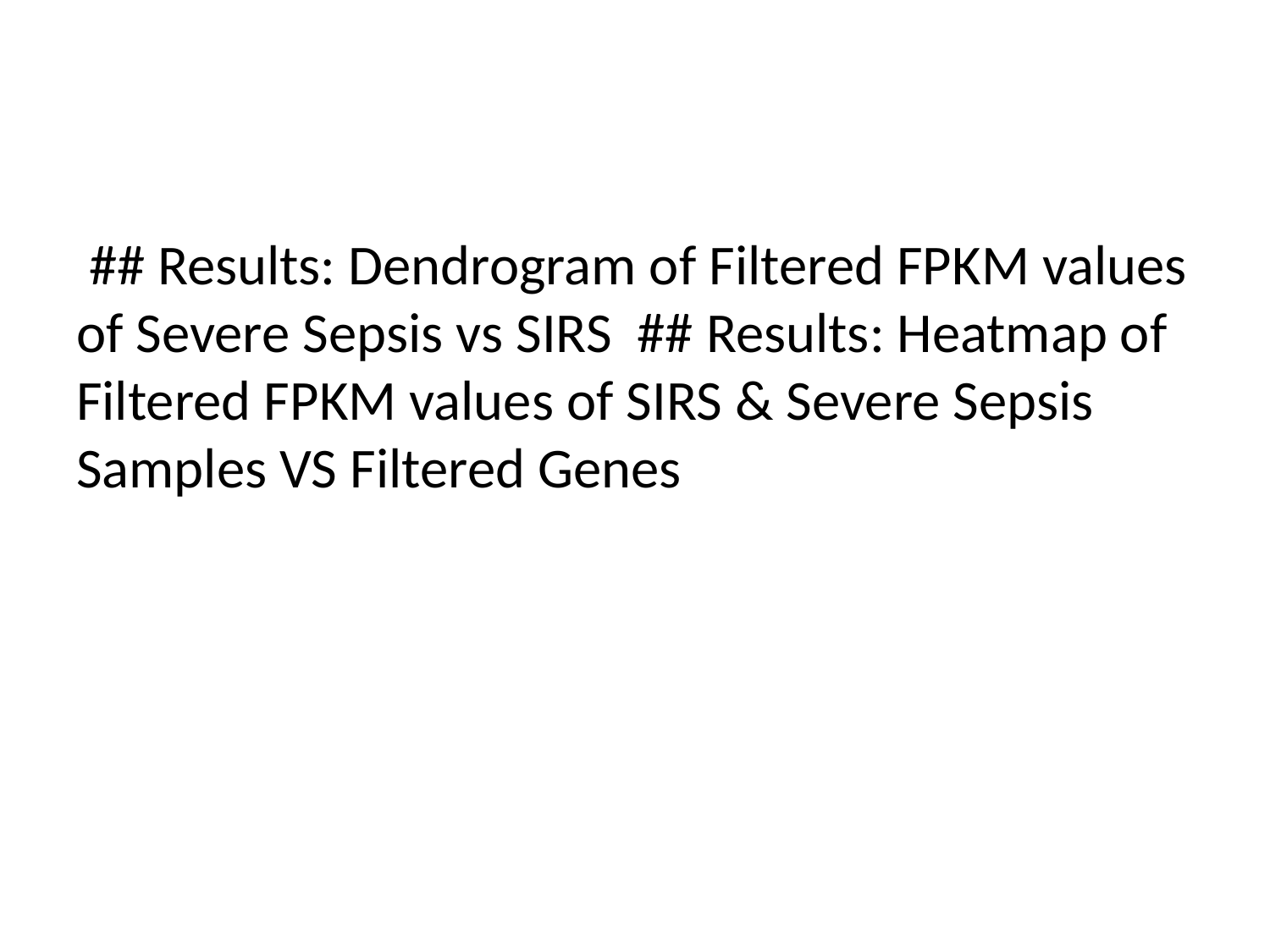

## Results: Dendrogram of Filtered FPKM values of Severe Sepsis vs SIRS  ## Results: Heatmap of Filtered FPKM values of SIRS & Severe Sepsis Samples VS Filtered Genes